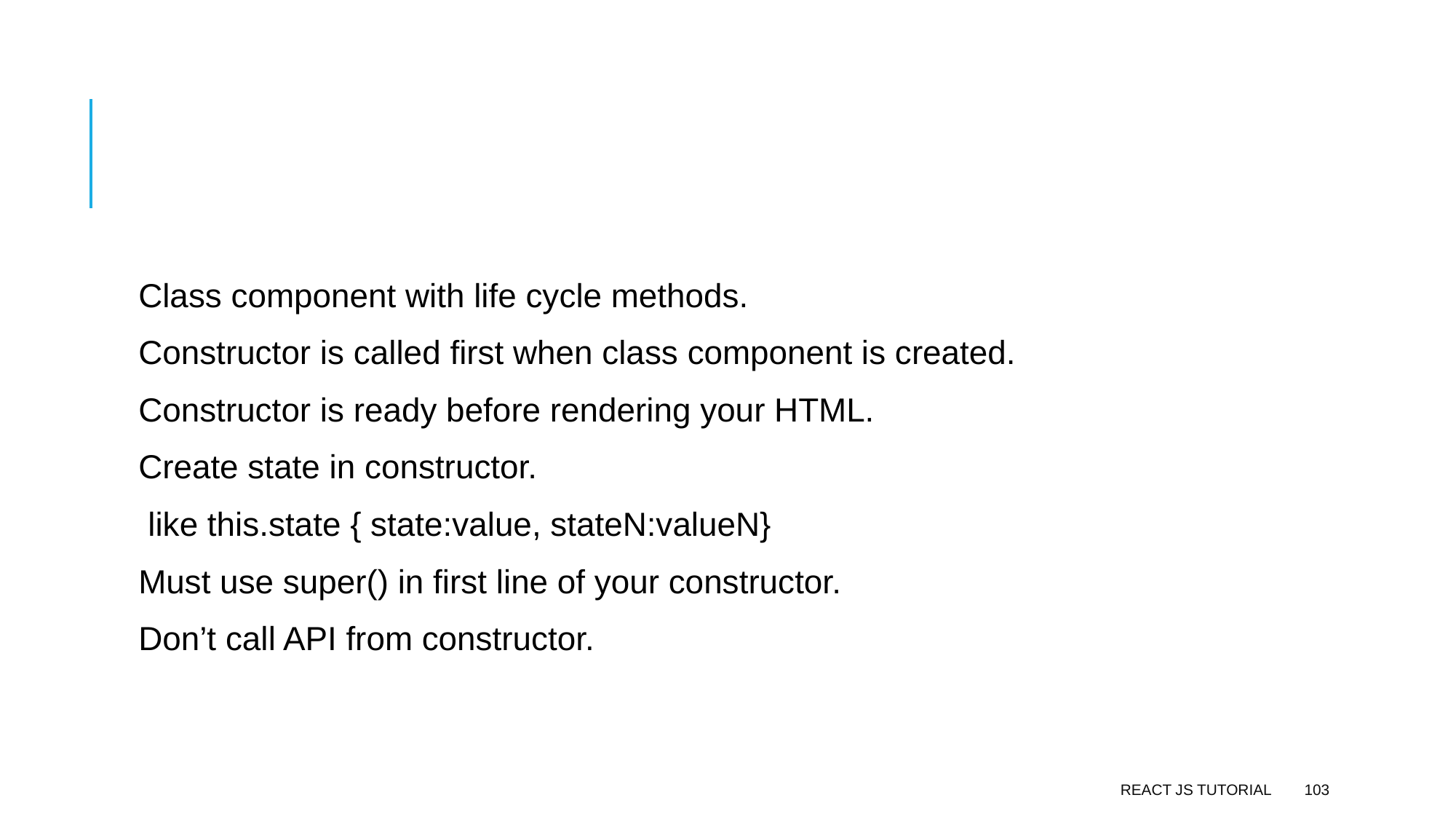

#
Class component with life cycle methods.
Constructor is called first when class component is created.
Constructor is ready before rendering your HTML.
Create state in constructor.
 like this.state { state:value, stateN:valueN}
Must use super() in first line of your constructor.
Don’t call API from constructor.

React JS Tutorial
103